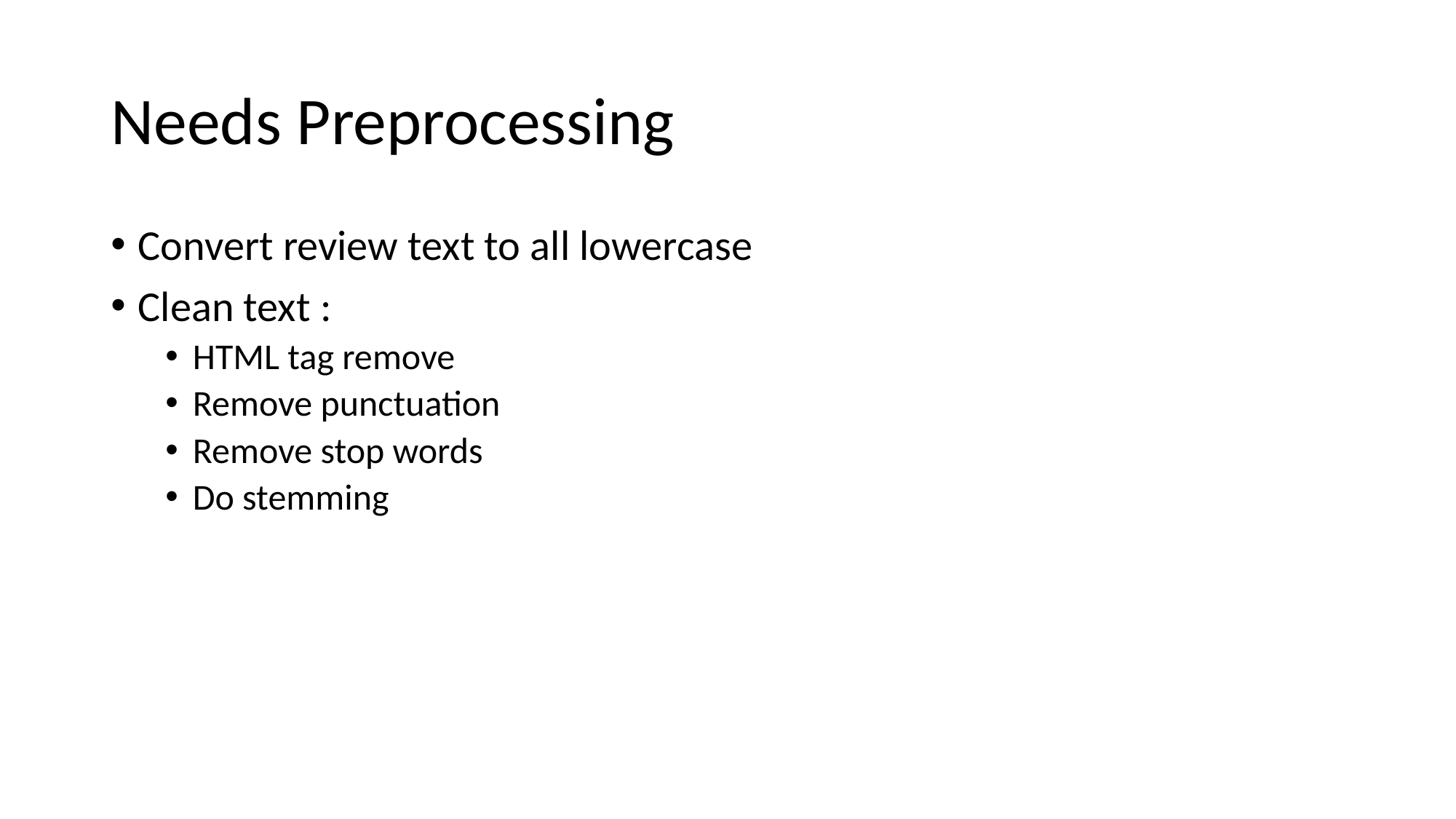

# Needs Preprocessing
Convert review text to all lowercase
Clean text :
HTML tag remove
Remove punctuation
Remove stop words
Do stemming